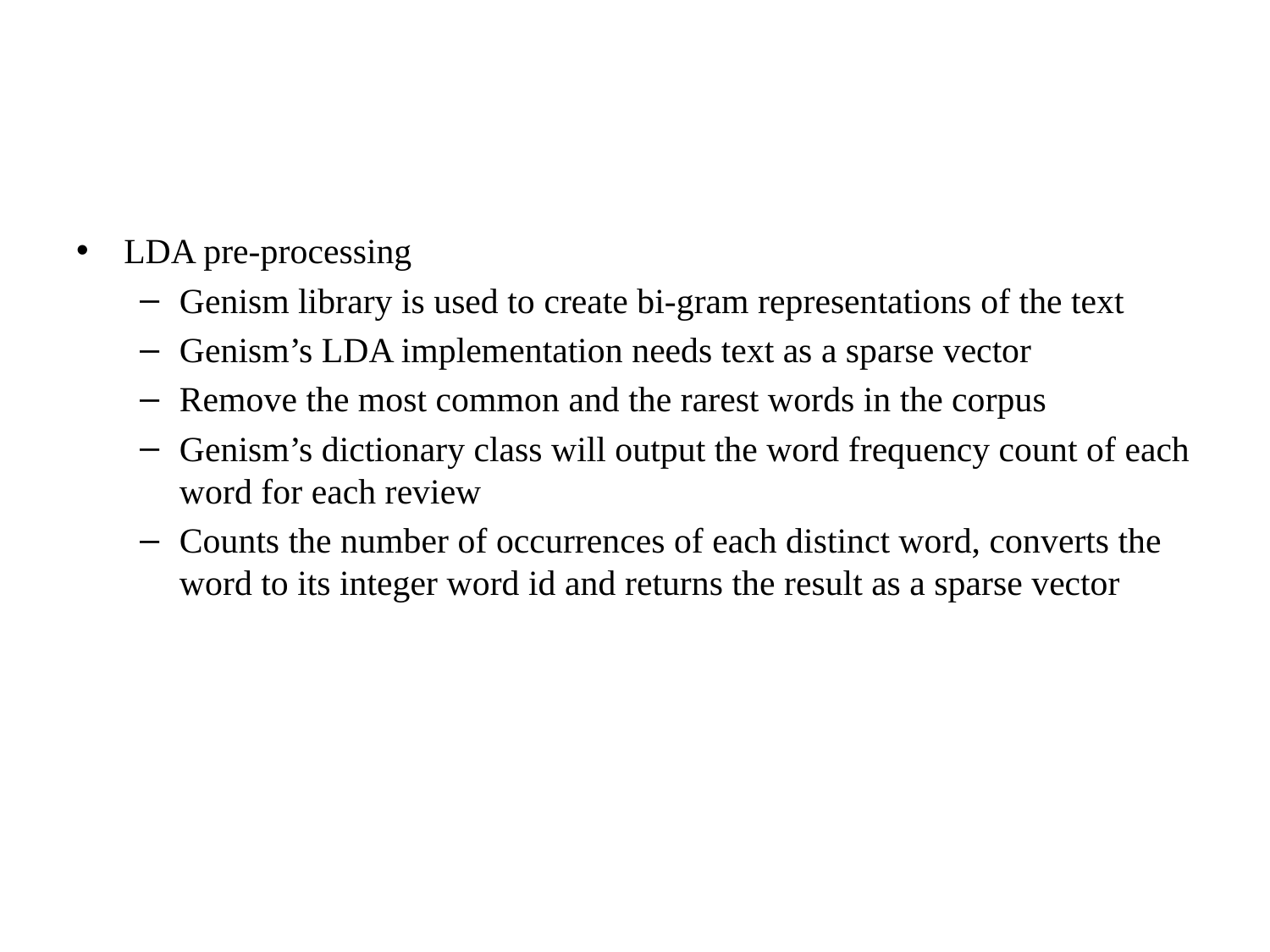

#
LDA pre-processing
Genism library is used to create bi-gram representations of the text
Genism’s LDA implementation needs text as a sparse vector
Remove the most common and the rarest words in the corpus
Genism’s dictionary class will output the word frequency count of each word for each review
Counts the number of occurrences of each distinct word, converts the word to its integer word id and returns the result as a sparse vector